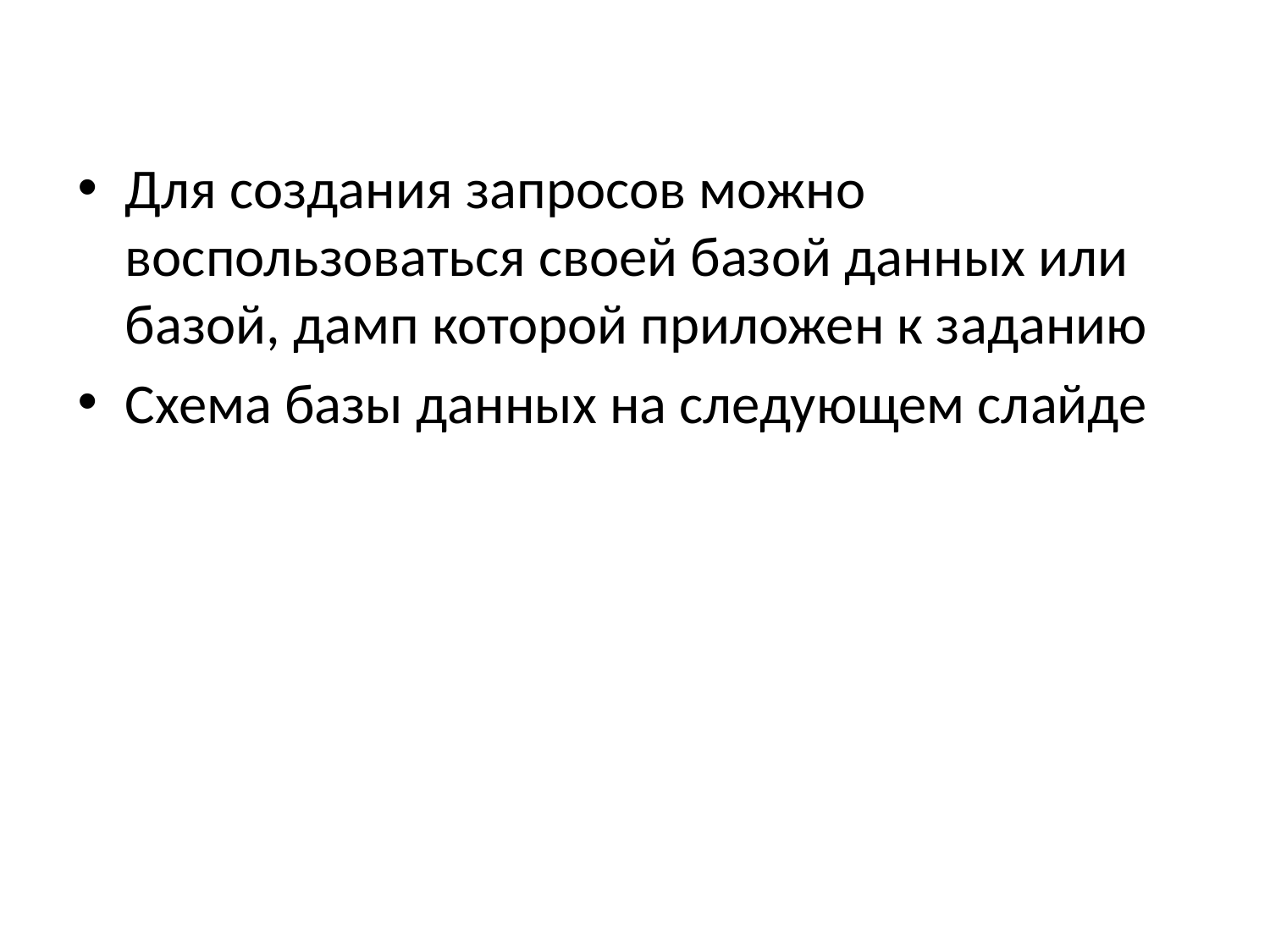

Для создания запросов можно воспользоваться своей базой данных или базой, дамп которой приложен к заданию
Схема базы данных на следующем слайде